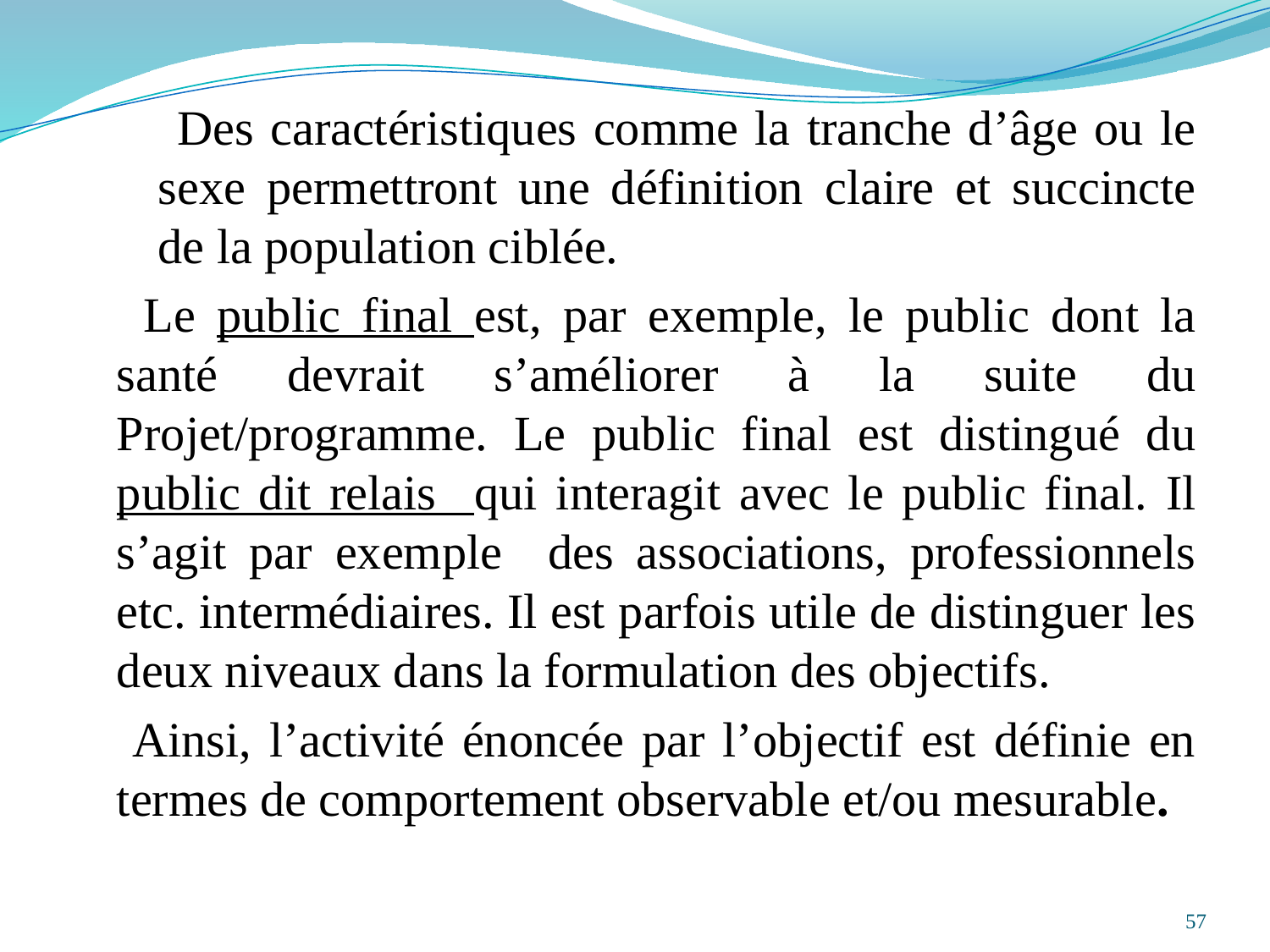

Des caractéristiques comme la tranche d’âge ou le sexe permettront une définition claire et succincte de la population ciblée.
   Le public final est, par exemple, le public dont la santé devrait s’améliorer à la suite du Projet/programme. Le public final est distingué du public dit relais  qui interagit avec le public final. Il s’agit par exemple  des associations, professionnels etc. intermédiaires. Il est parfois utile de distinguer les deux niveaux dans la formulation des objectifs.
   Ainsi, l’activité énoncée par l’objectif est définie en termes de comportement observable et/ou mesurable.

57